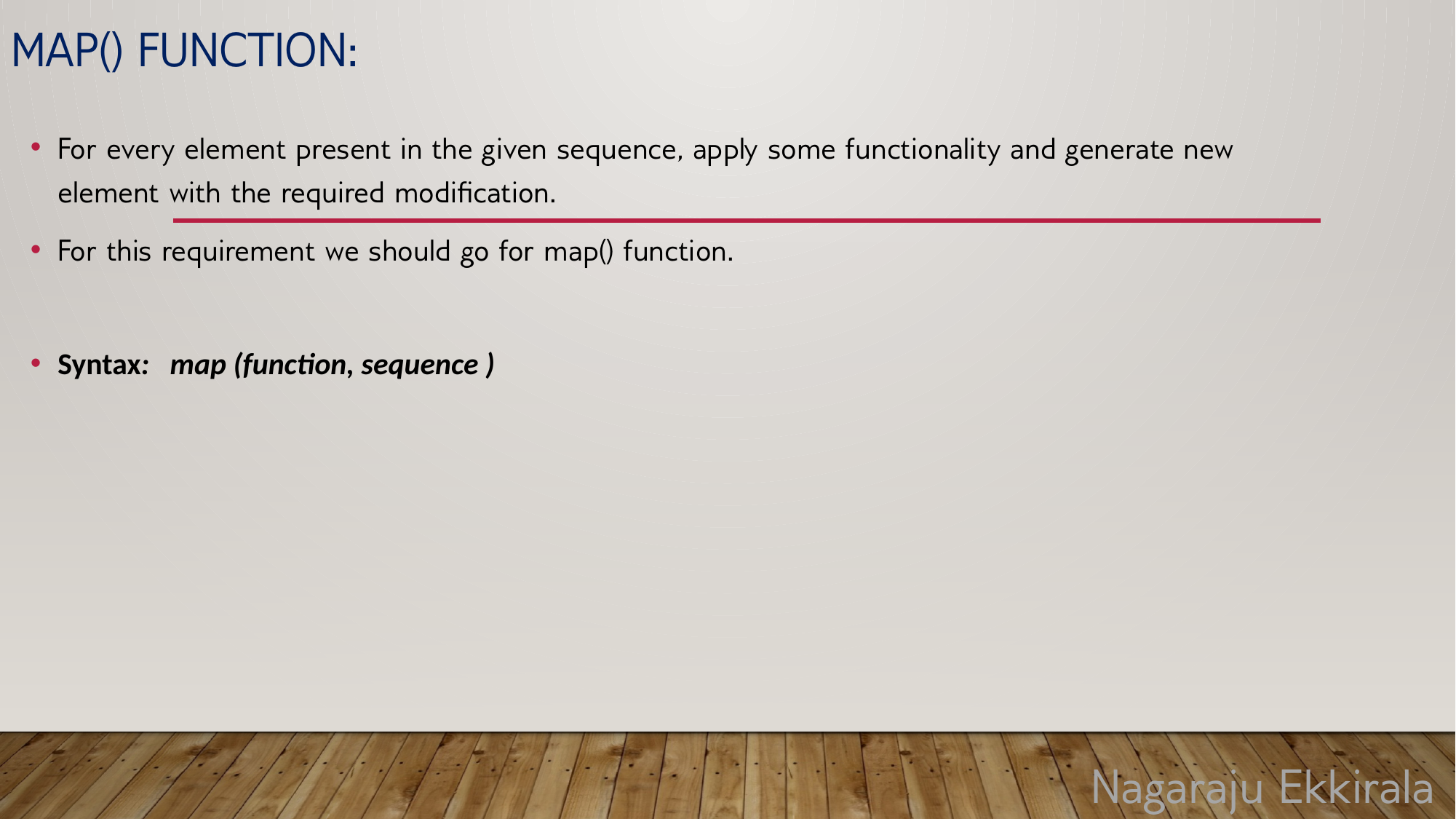

# map() Function:
For every element present in the given sequence, apply some functionality and generate new element with the required modification.
For this requirement we should go for map() function.

Syntax:   map (function, sequence )